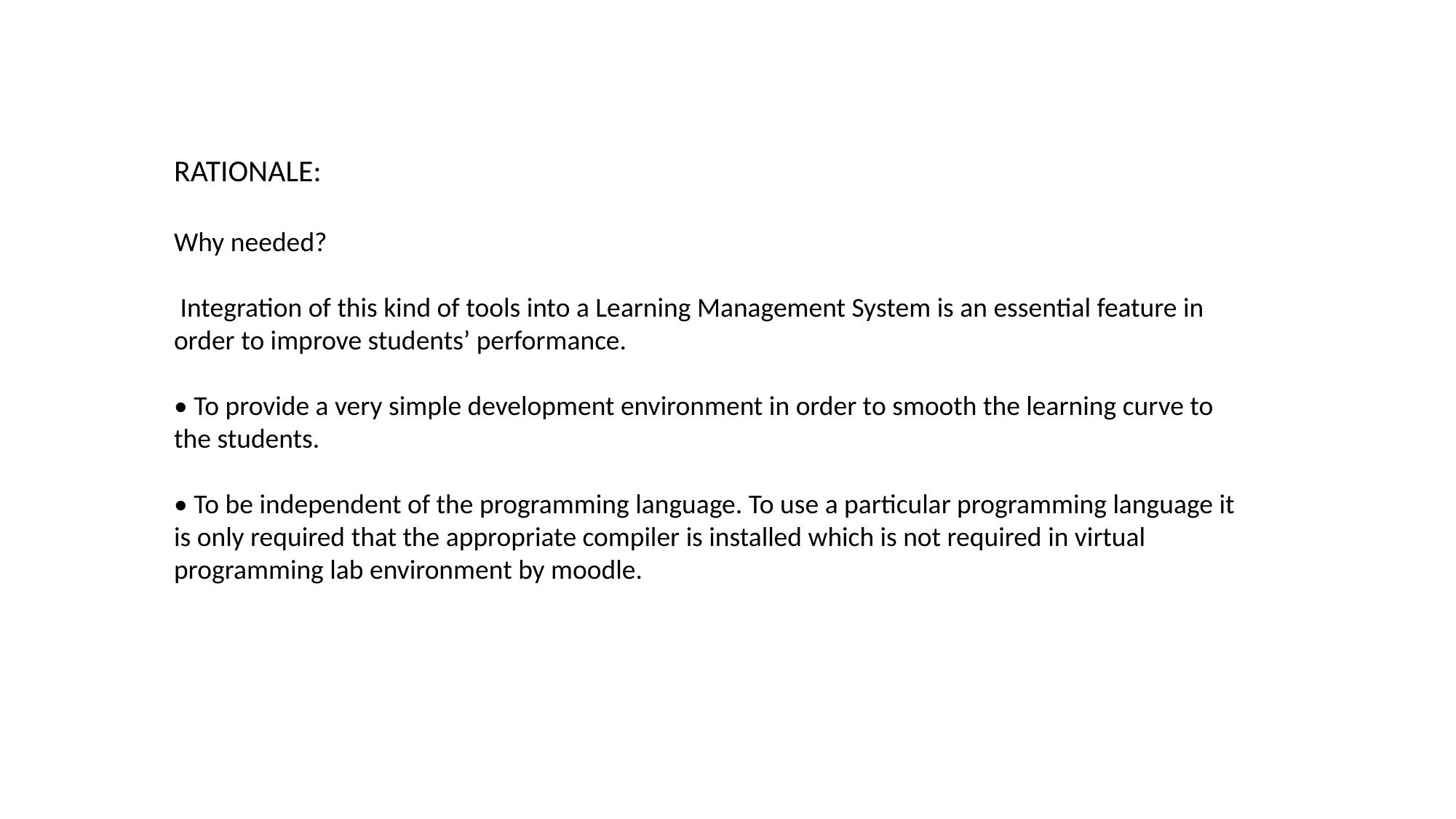

RATIONALE:

Why needed?

 Integration of this kind of tools into a Learning Management System is an essential feature in order to improve students’ performance.

• To provide a very simple development environment in order to smooth the learning curve to the students.

• To be independent of the programming language. To use a particular programming language it is only required that the appropriate compiler is installed which is not required in virtual programming lab environment by moodle.